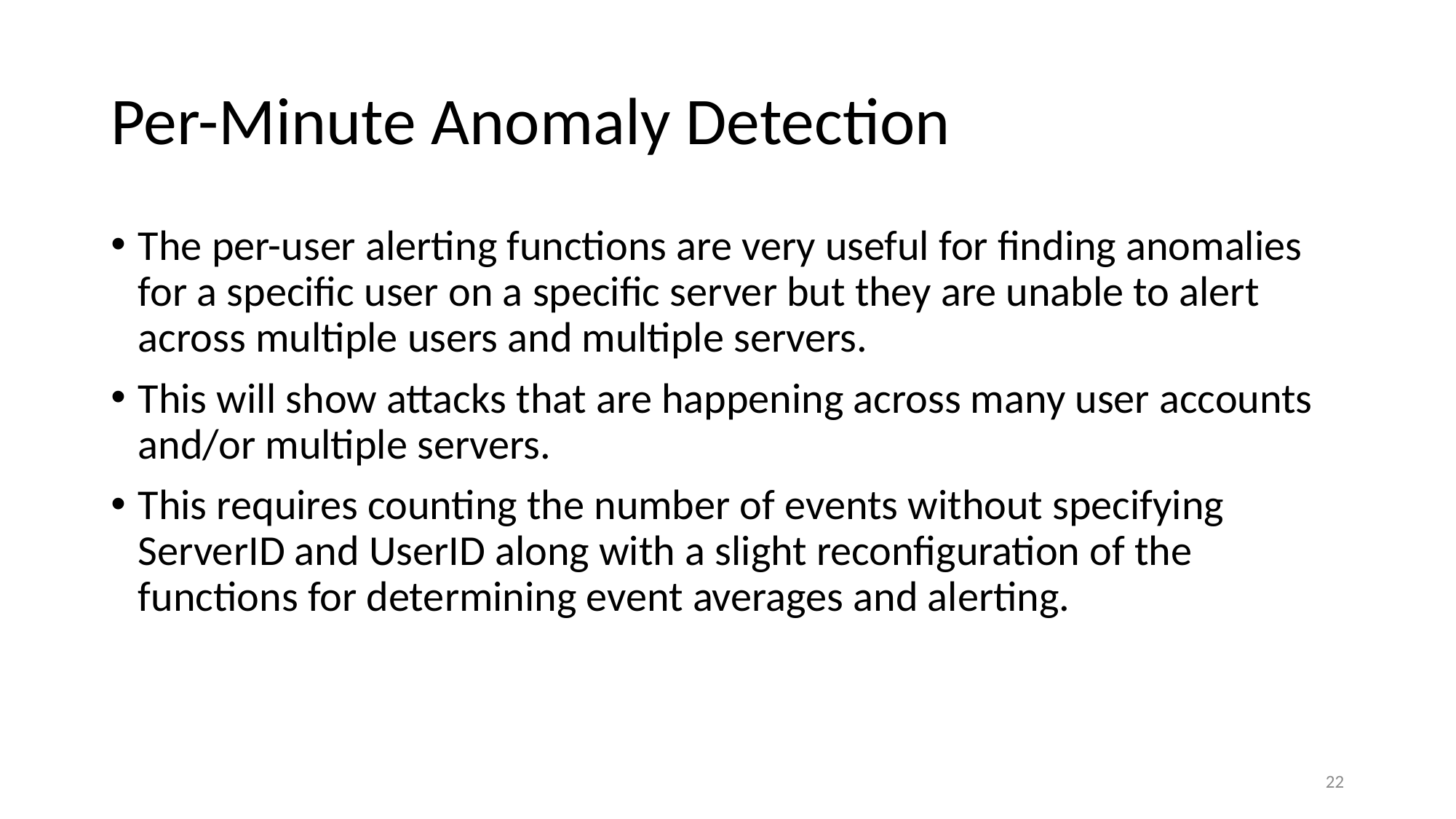

# Per-Minute Anomaly Detection
The per-user alerting functions are very useful for finding anomalies for a specific user on a specific server but they are unable to alert across multiple users and multiple servers.
This will show attacks that are happening across many user accounts and/or multiple servers.
This requires counting the number of events without specifying ServerID and UserID along with a slight reconfiguration of the functions for determining event averages and alerting.
22